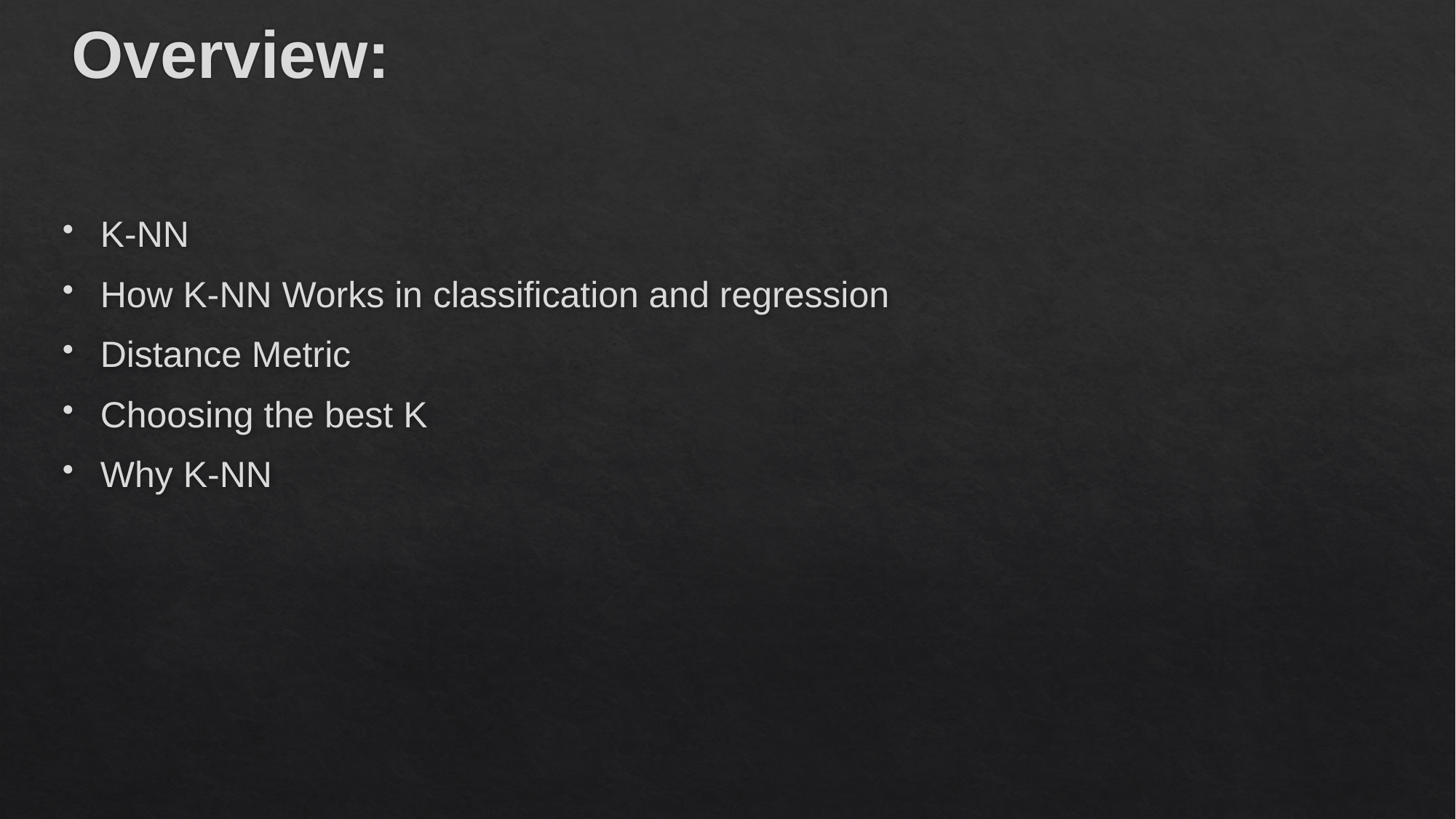

# Overview:
K-NN
How K-NN Works in classification and regression
Distance Metric
Choosing the best K
Why K-NN